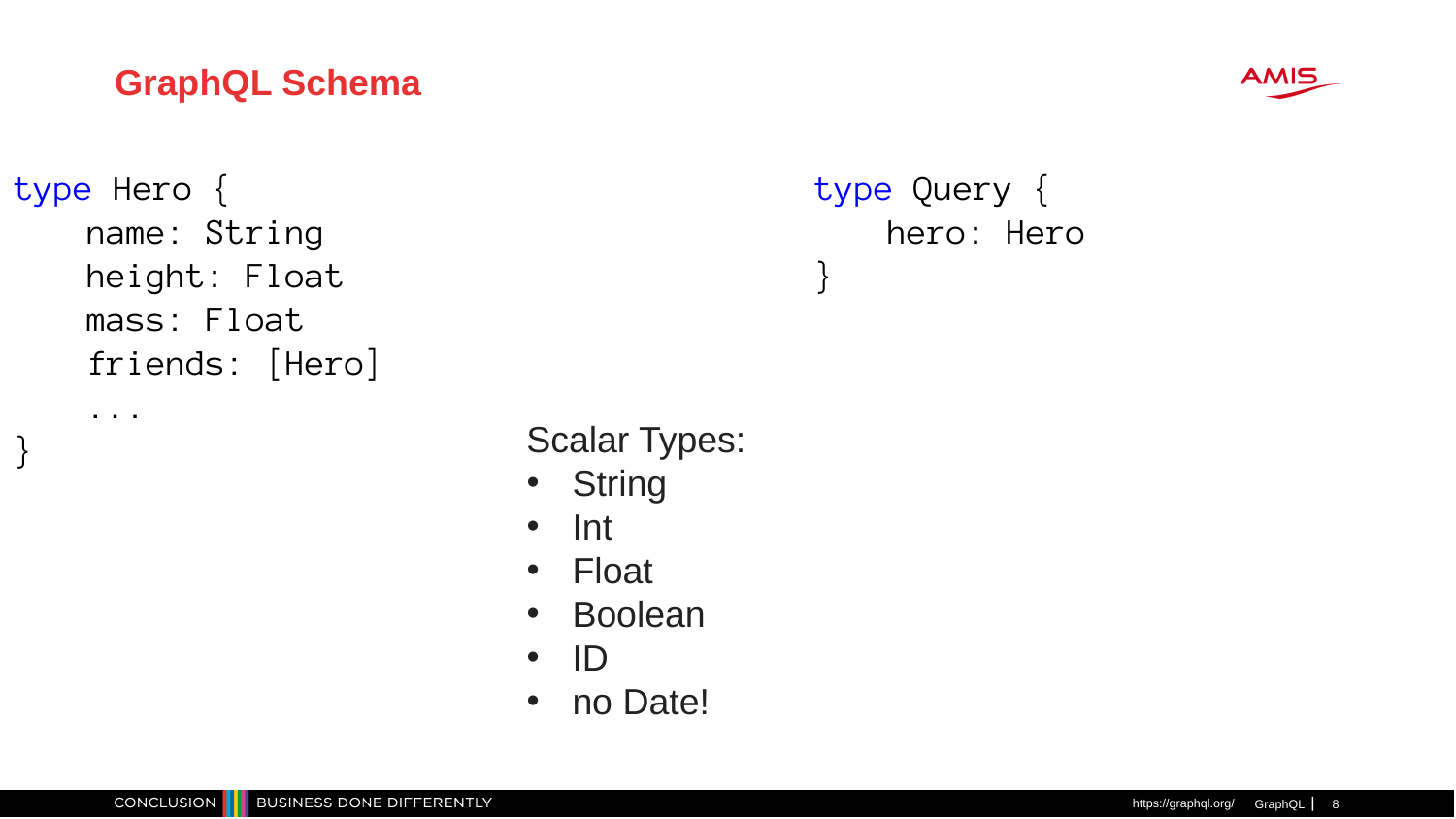

GraphQL Schema
type Hero {
name: String
height: Float
mass: Float
friends: [Hero]
...
}
type Query {
hero: Hero
}

Scalar Types:
String
Int
Float
Boolean
ID
no Date!
https://graphql.org/
GraphQL
8